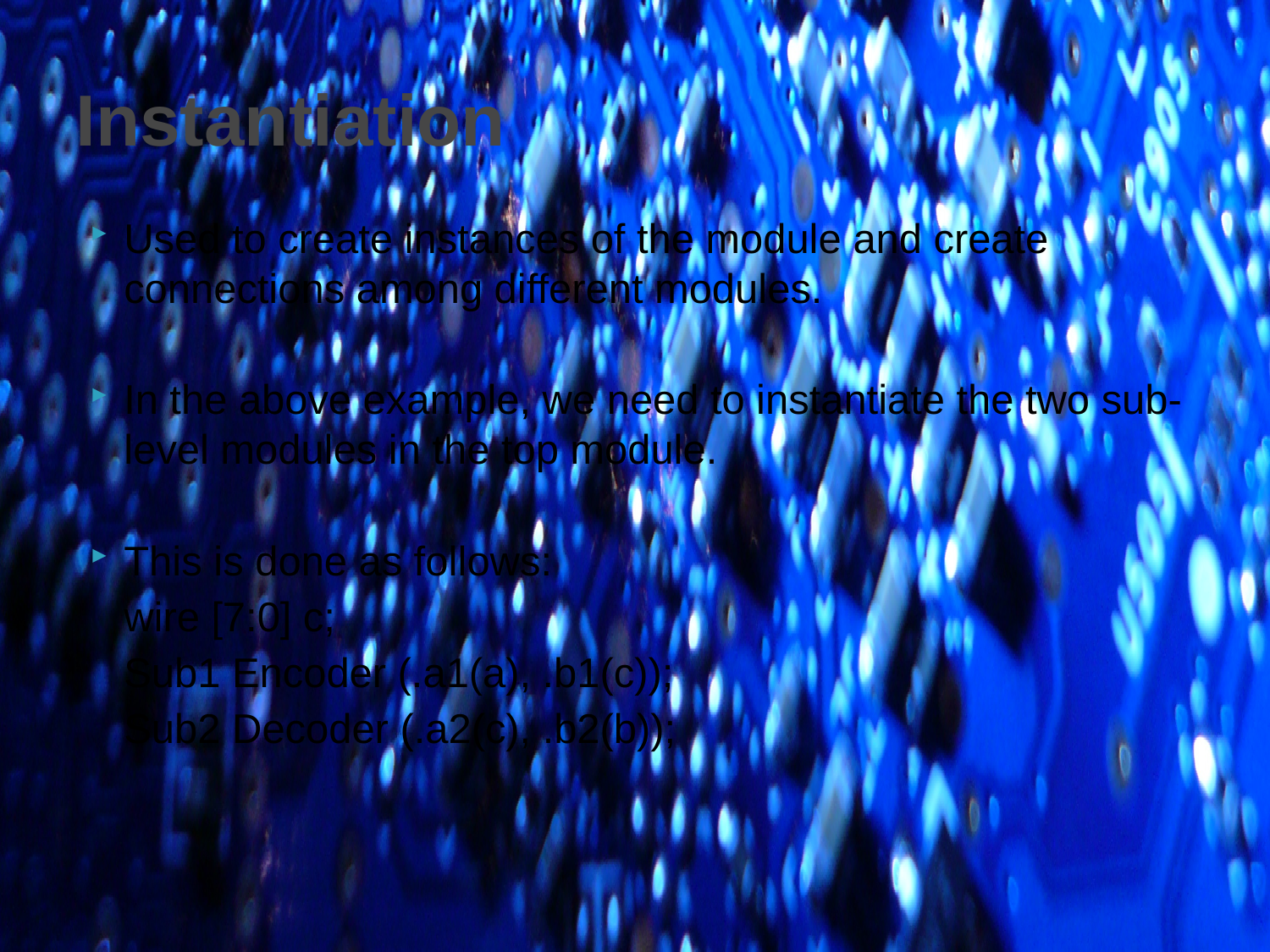

# Instantiation
Used to create instances of the module and create connections among different modules.

In the above example, we need to instantiate the two sub-level modules in the top module.

This is done as follows:
	wire [7:0] c;
	Sub1 Encoder (.a1(a), .b1(c));
	Sub2 Decoder (.a2(c), .b2(b));